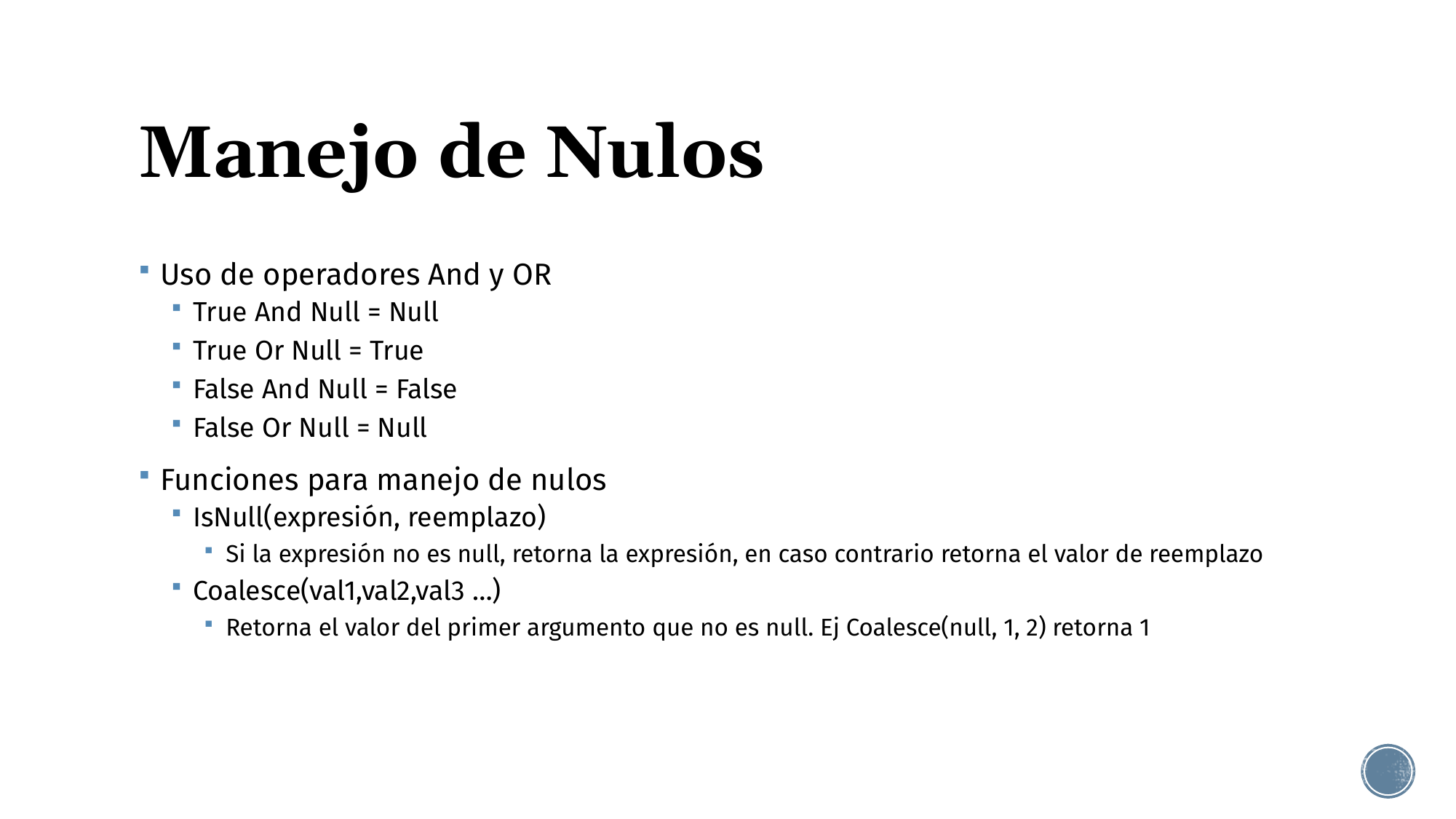

# Manejo de Nulos
Uso de operadores And y OR
True And Null = Null
True Or Null = True
False And Null = False
False Or Null = Null
Funciones para manejo de nulos
IsNull(expresión, reemplazo)
Si la expresión no es null, retorna la expresión, en caso contrario retorna el valor de reemplazo
Coalesce(val1,val2,val3 …)
Retorna el valor del primer argumento que no es null. Ej Coalesce(null, 1, 2) retorna 1